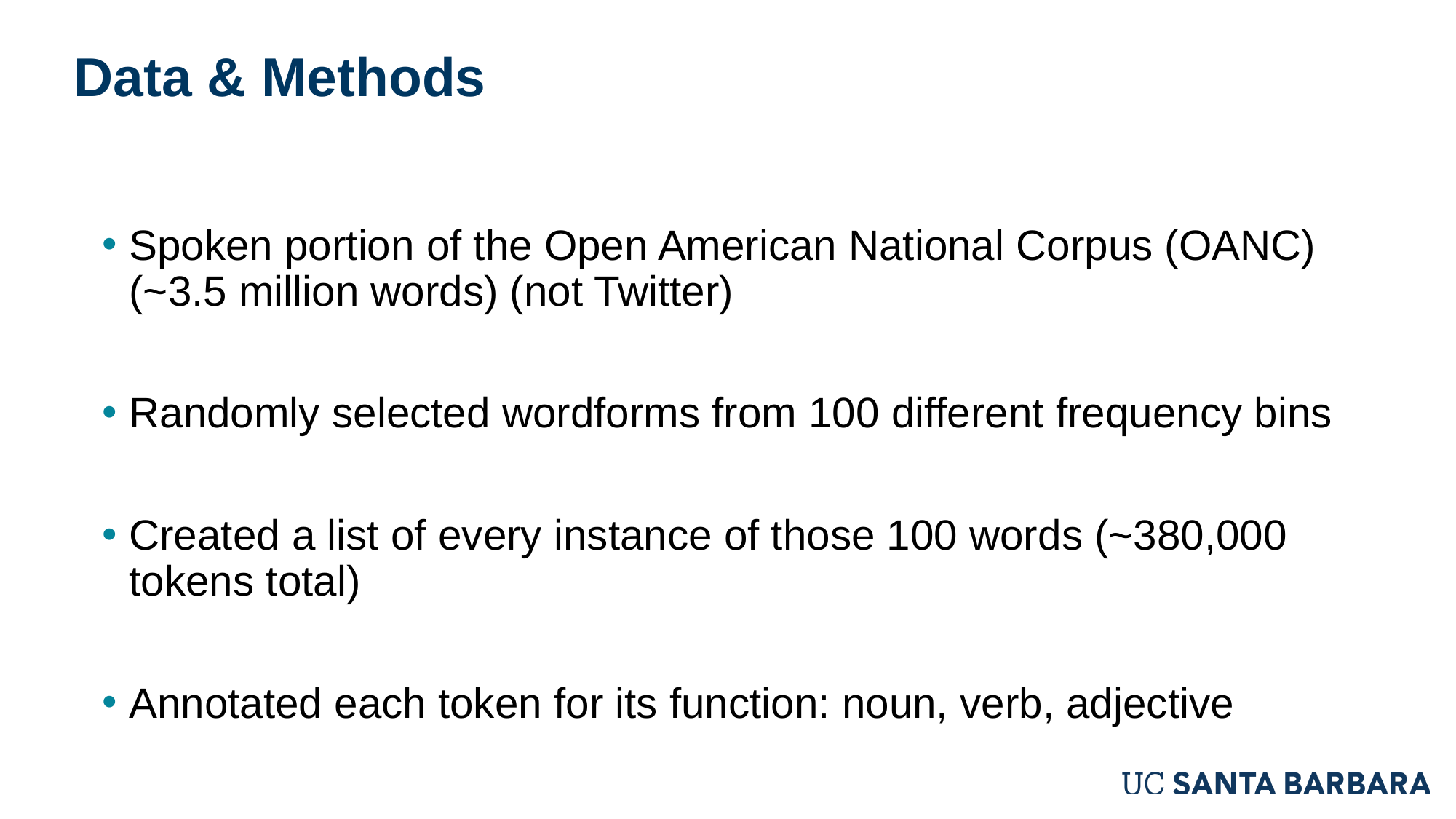

# Data & Methods
Spoken portion of the Open American National Corpus (OANC) (~3.5 million words) (not Twitter)

Randomly selected wordforms from 100 different frequency bins

Created a list of every instance of those 100 words (~380,000 tokens total)

Annotated each token for its function: noun, verb, adjective